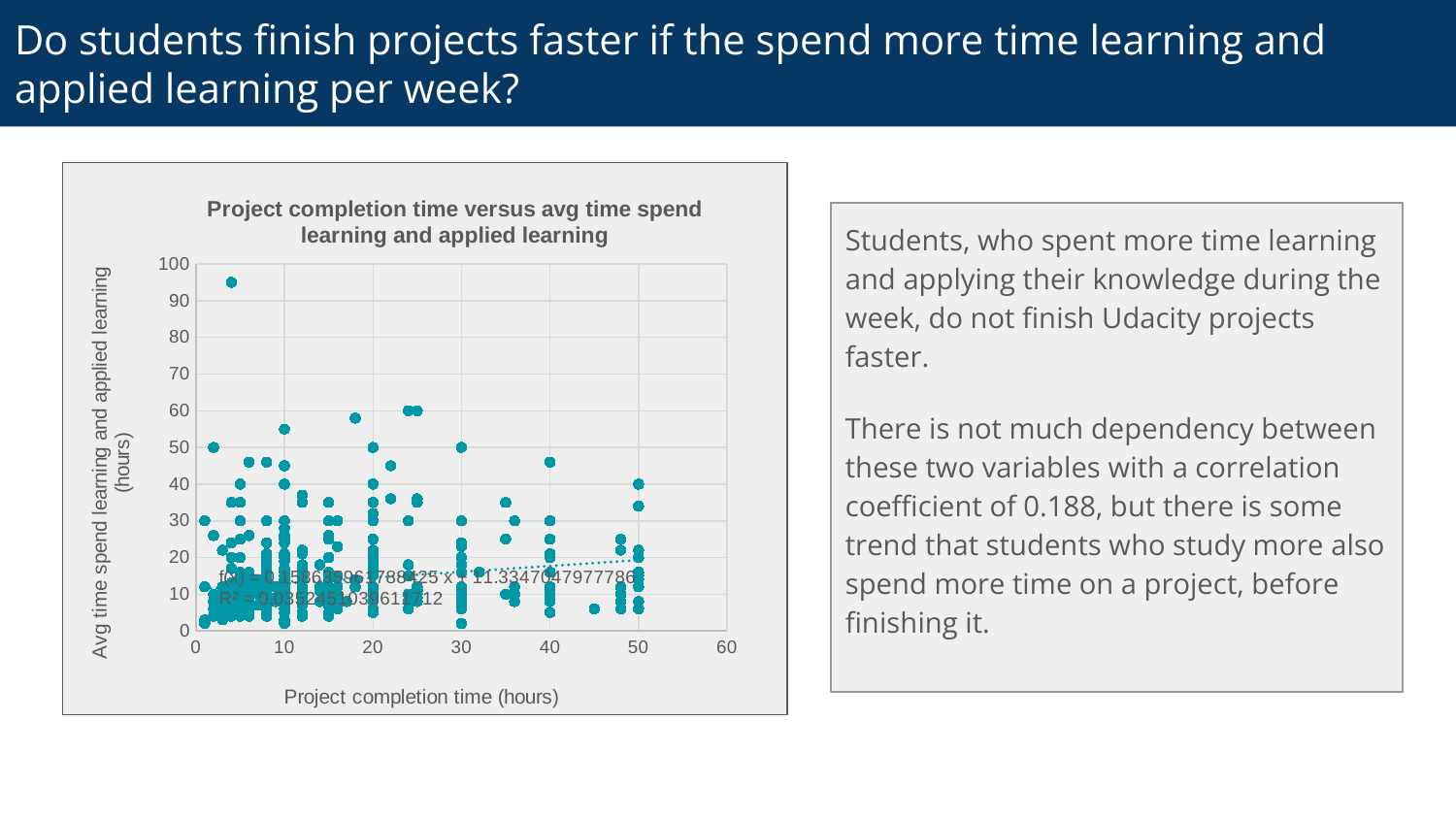

# Do students finish projects faster if the spend more time learning and applied learning per week?

### Chart: Project completion time versus avg time spend learning and applied learning

| Category |  |
|---|---|
Students, who spent more time learning and applying their knowledge during the week, do not finish Udacity projects faster.
There is not much dependency between these two variables with a correlation coefficient of 0.188, but there is some trend that students who study more also spend more time on a project, before finishing it.